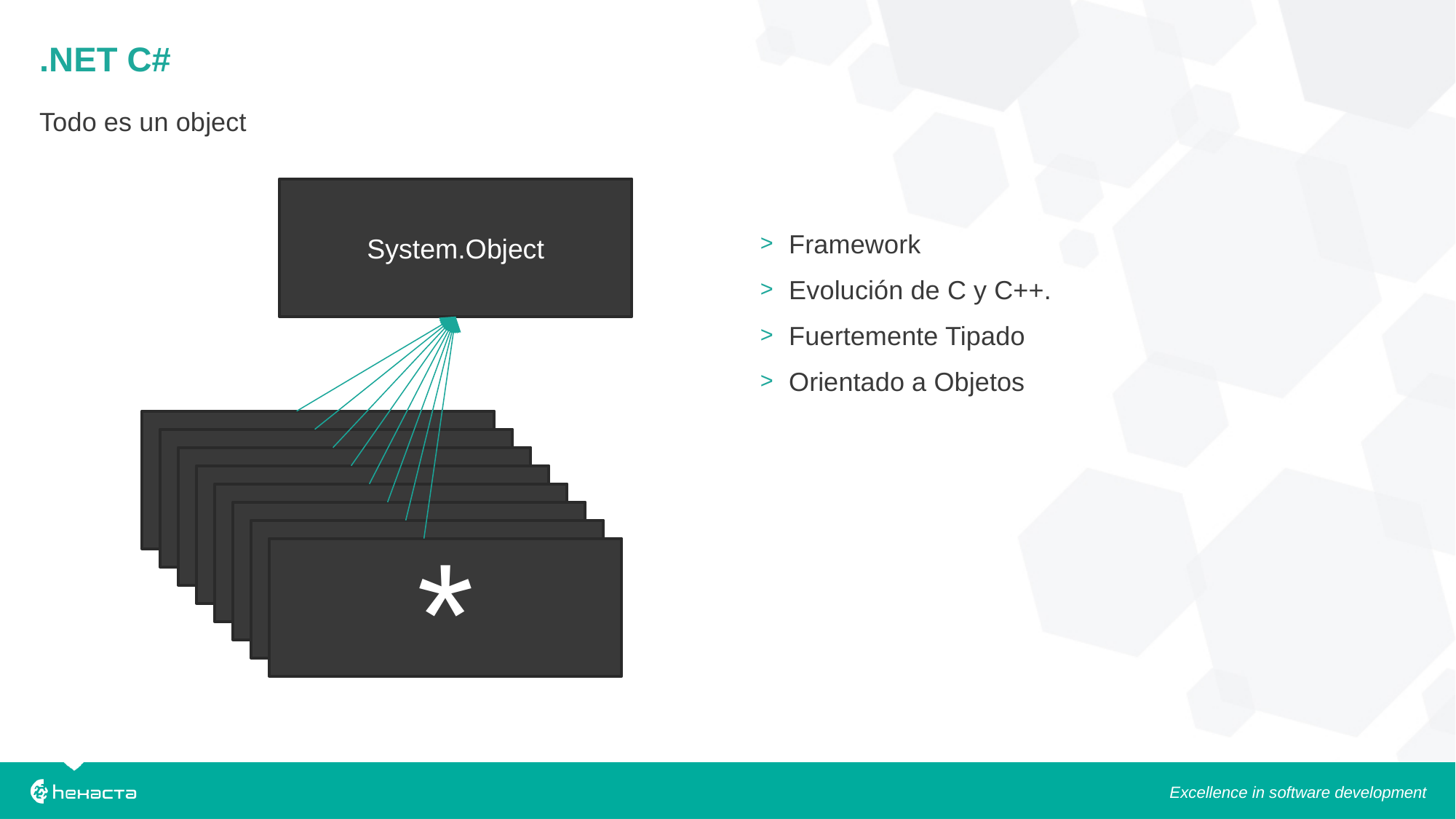

.NET C#
Todo es un object

System.Object
Framework
Evolución de C y C++.
Fuertemente Tipado
Orientado a Objetos

*
*
*
*
*
*
*
*